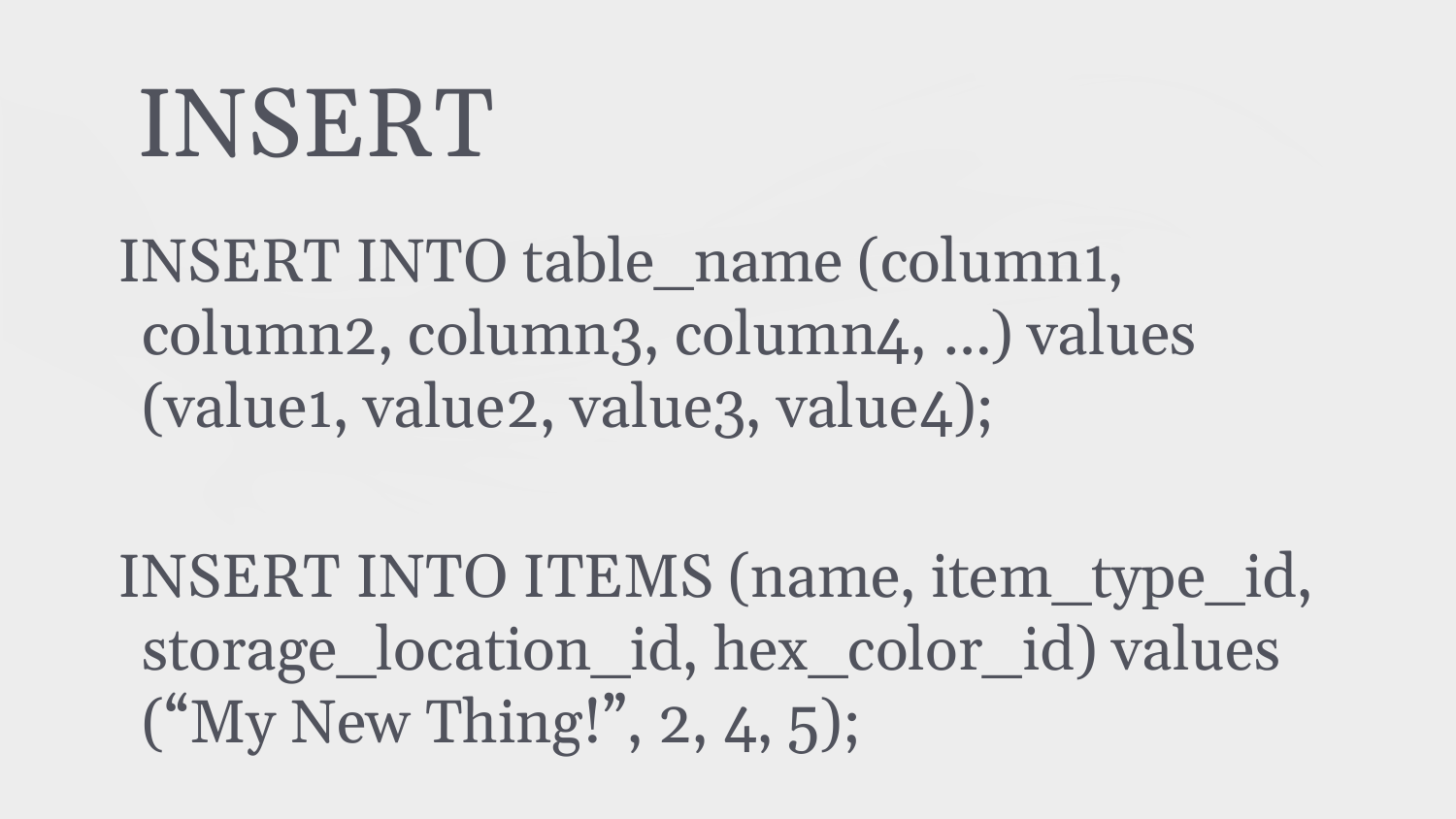

# INSERT
INSERT INTO table_name (column1, column2, column3, column4, …) values (value1, value2, value3, value4);

INSERT INTO ITEMS (name, item_type_id, storage_location_id, hex_color_id) values (“My New Thing!”, 2, 4, 5);